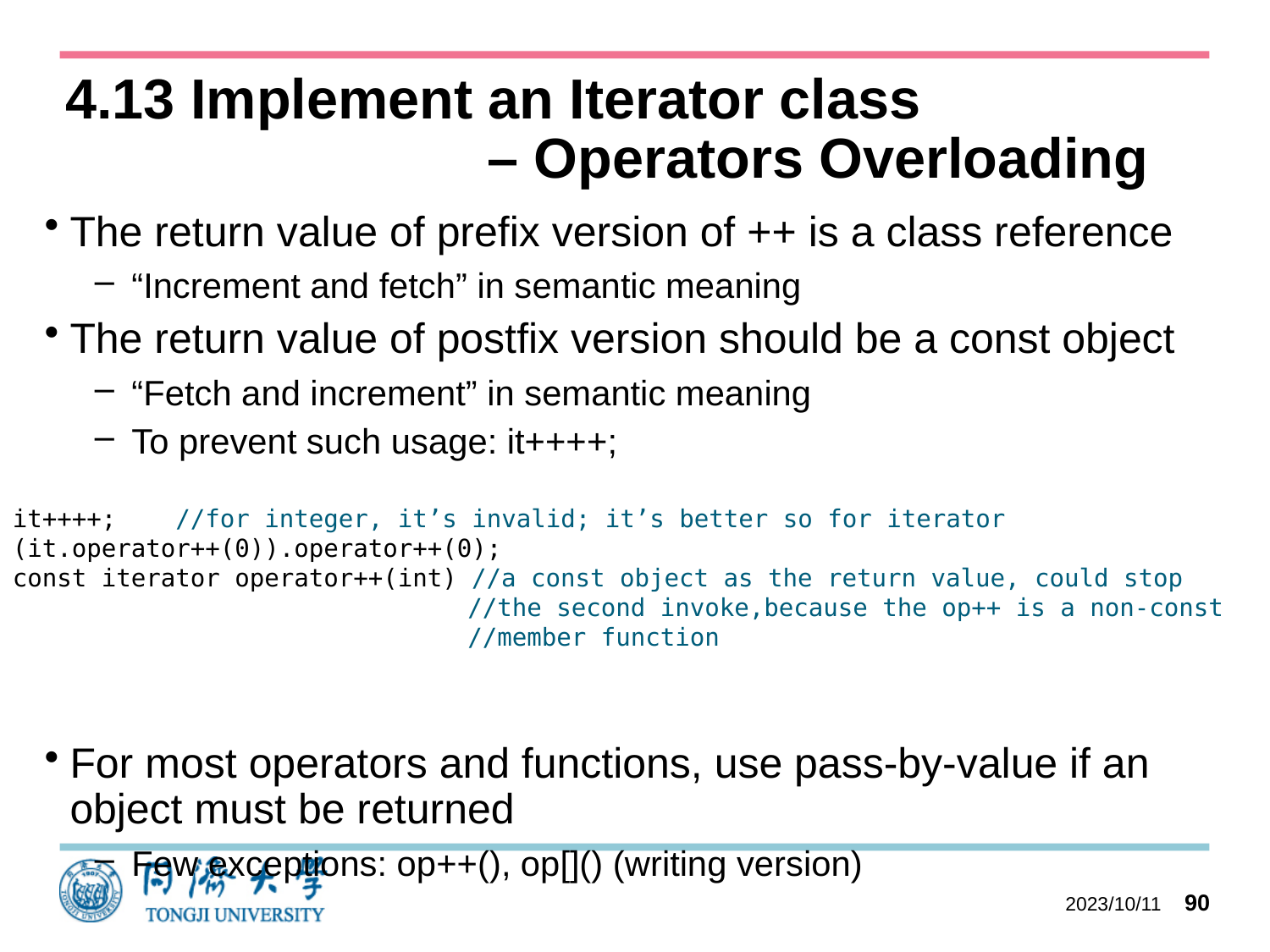

# 4.13 Implement an Iterator class – Operators Overloading
The return value of prefix version of ++ is a class reference
“Increment and fetch” in semantic meaning
The return value of postfix version should be a const object
“Fetch and increment” in semantic meaning
To prevent such usage: it++++;

For most operators and functions, use pass-by-value if an object must be returned
Few exceptions: op++(), op[]() (writing version)
it++++;    //for integer, it’s invalid; it’s better so for iterator
(it.operator++(0)).operator++(0);
const iterator operator++(int) //a const object as the return value, could stop
			     //the second invoke,because the op++ is a non-const
			     //member function
2023/10/11
90